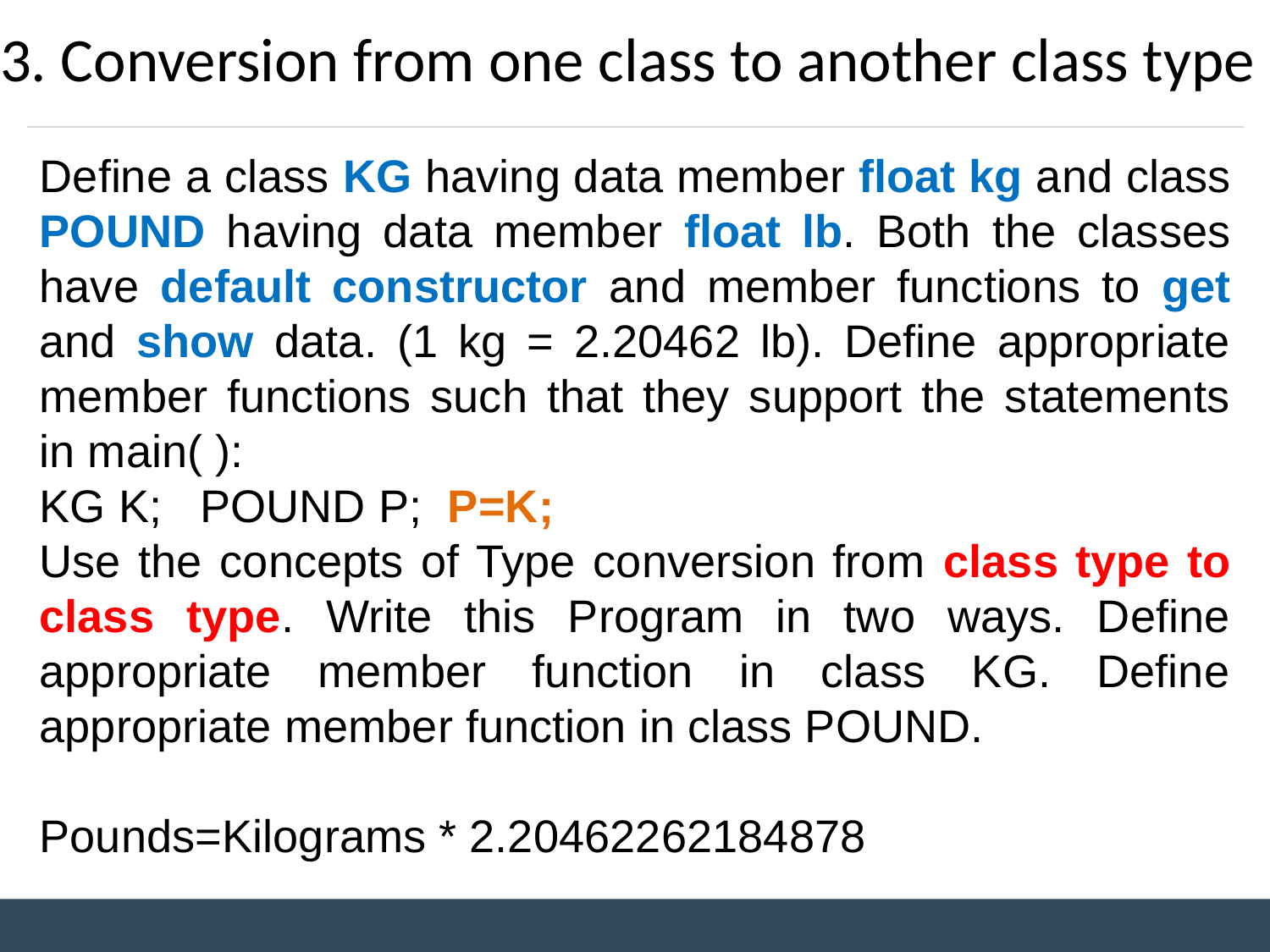

# 3. Conversion from one class to another class type

Define a class KG having data member float kg and class POUND having data member float lb. Both the classes have default constructor and member functions to get and show data. (1 kg = 2.20462 lb). Define appropriate member functions such that they support the statements in main( ):
KG K;   POUND P;  P=K;
Use the concepts of Type conversion from class type to class type. Write this Program in two ways. Define appropriate member function in class KG. Define appropriate member function in class POUND.

Pounds=Kilograms * 2.20462262184878

Unit 7: Operator Overloading
Prepared By: Nishat Shaikh